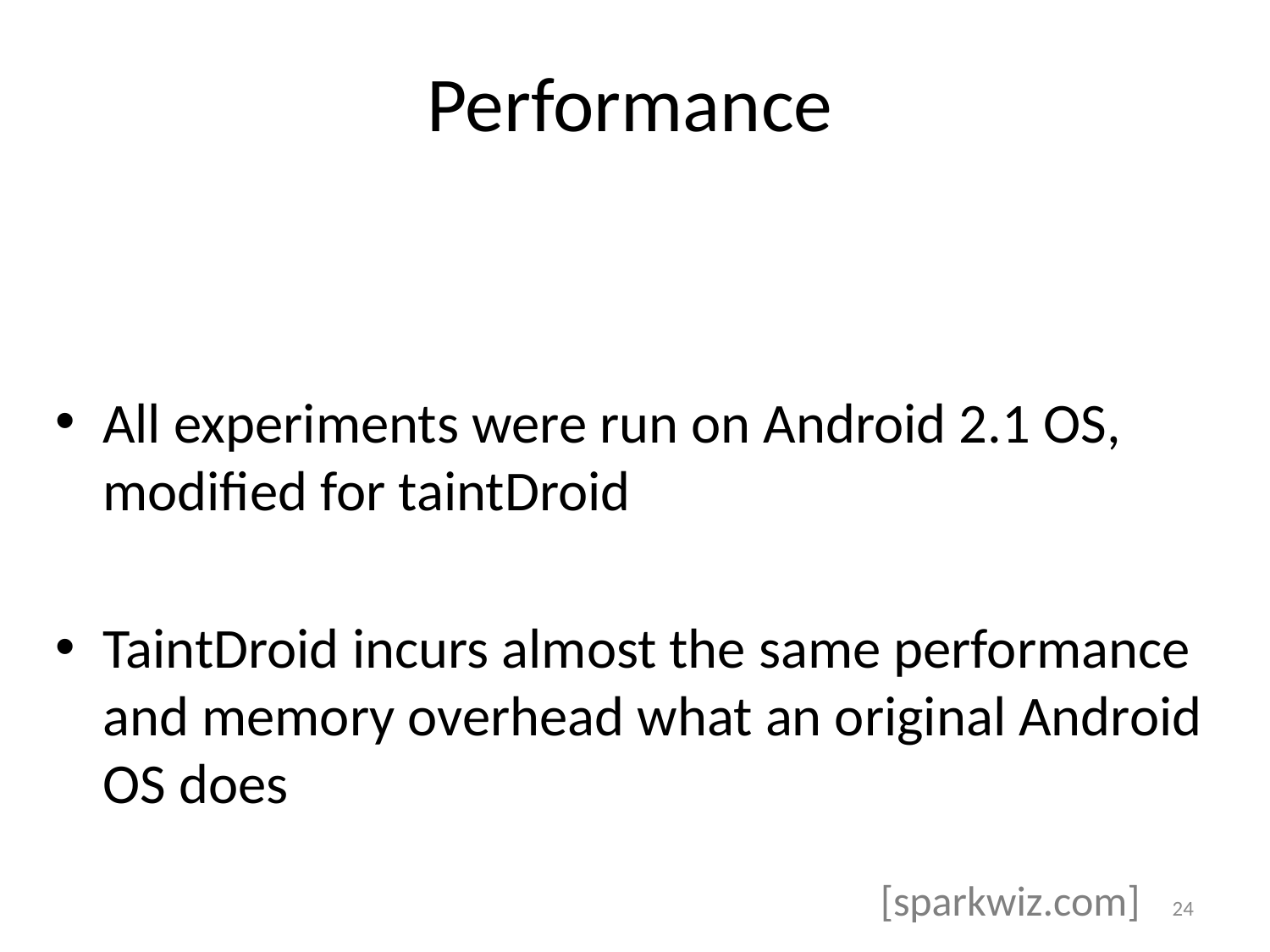

# Performance

All experiments were run on Android 2.1 OS, modified for taintDroid

TaintDroid incurs almost the same performance and memory overhead what an original Android OS does

[sparkwiz.com]
24